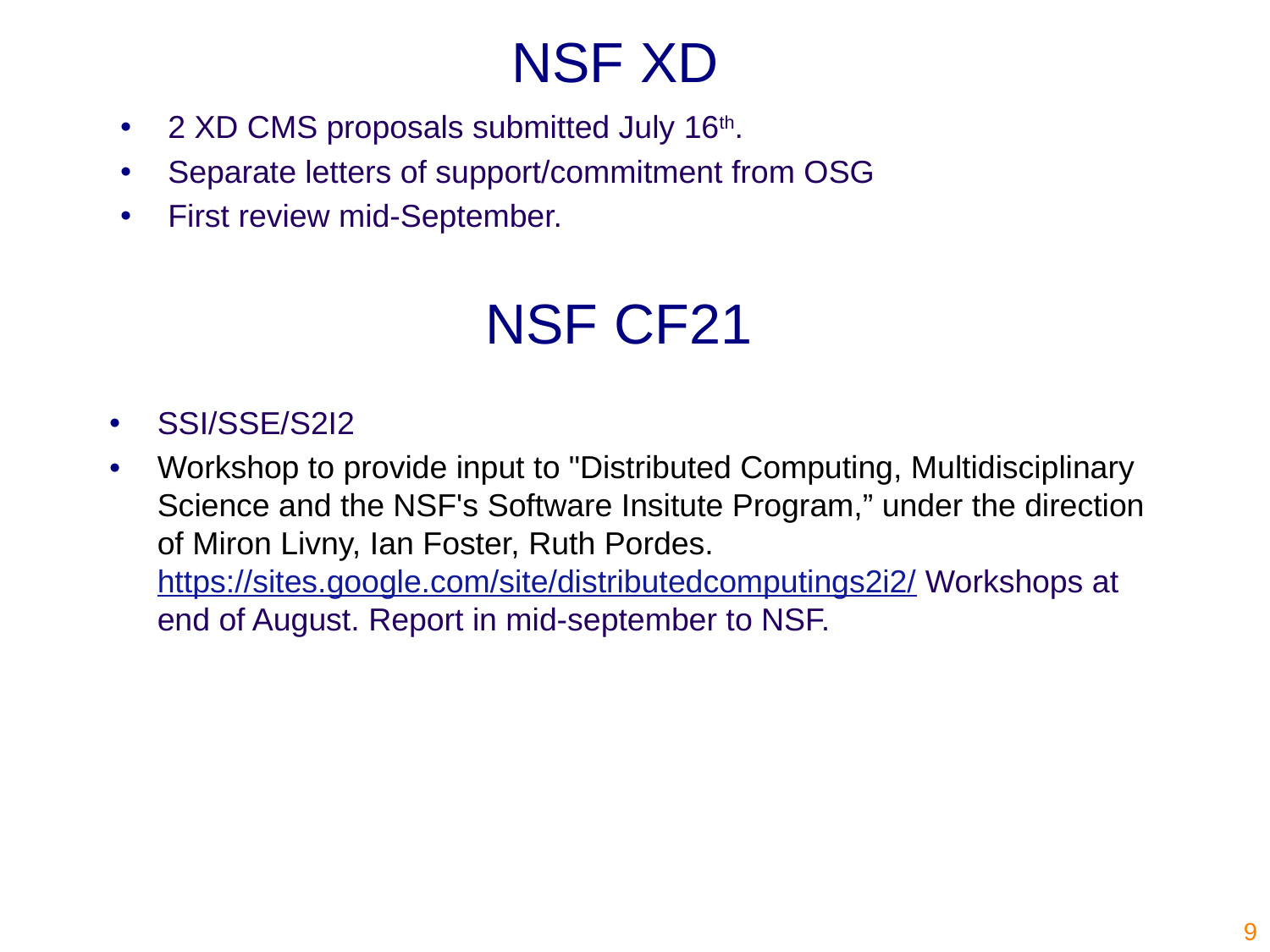

NSF XD
2 XD CMS proposals submitted July 16th.
Separate letters of support/commitment from OSG
First review mid-September.

# NSF CF21
SSI/SSE/S2I2
Workshop to provide input to "Distributed Computing, Multidisciplinary Science and the NSF's Software Insitute Program,” under the direction of Miron Livny, Ian Foster, Ruth Pordes. https://sites.google.com/site/distributedcomputings2i2/ Workshops at end of August. Report in mid-september to NSF.
9